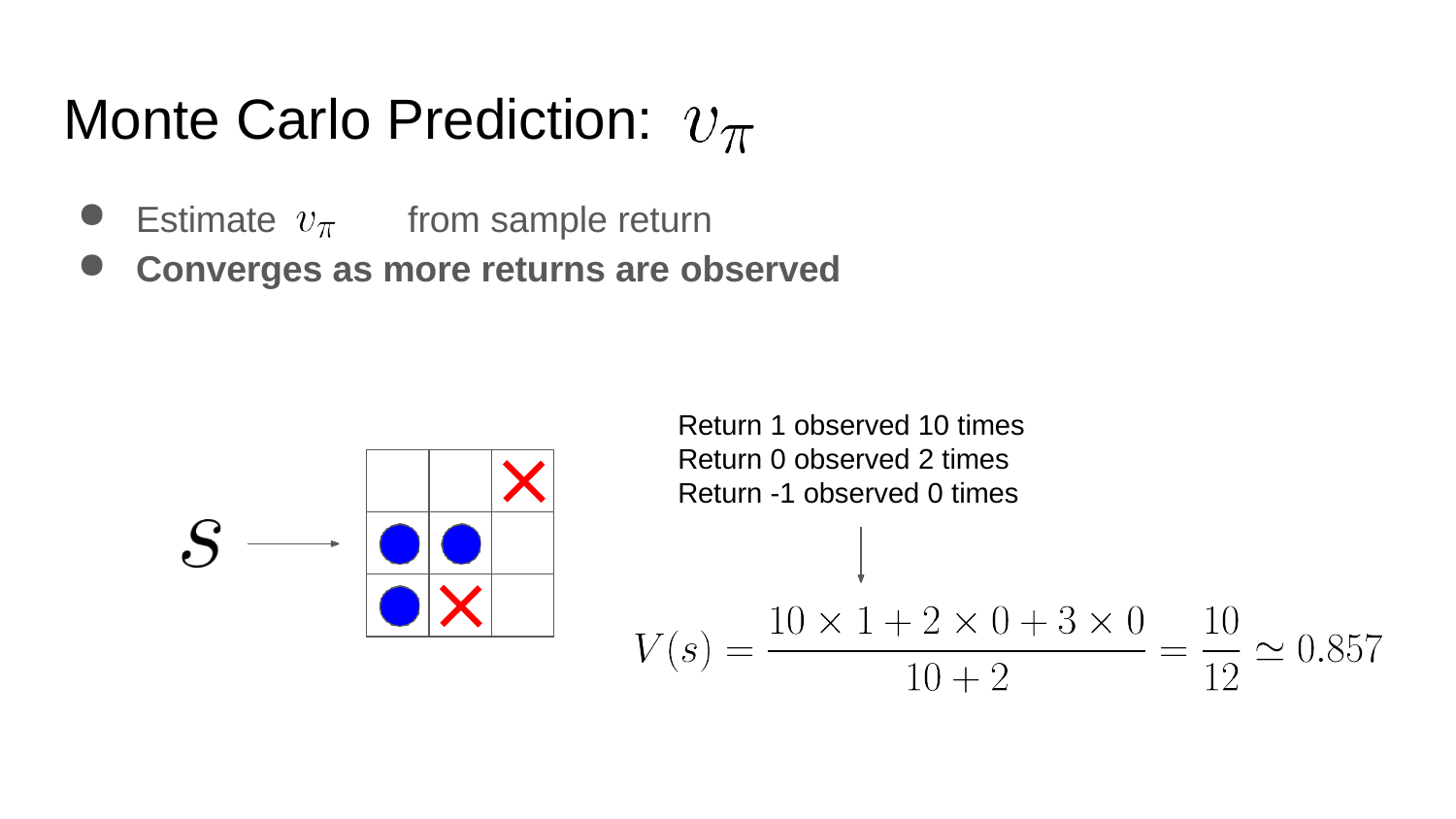

# Monte Carlo Prediction:

Estimate	from sample return
Converges as more returns are observed

Return 1 observed 10 times
Return 0 observed 2 times
Return -1 observed 0 times
|  |  |  |
| --- | --- | --- |
|  |  |  |
|  |  |  |